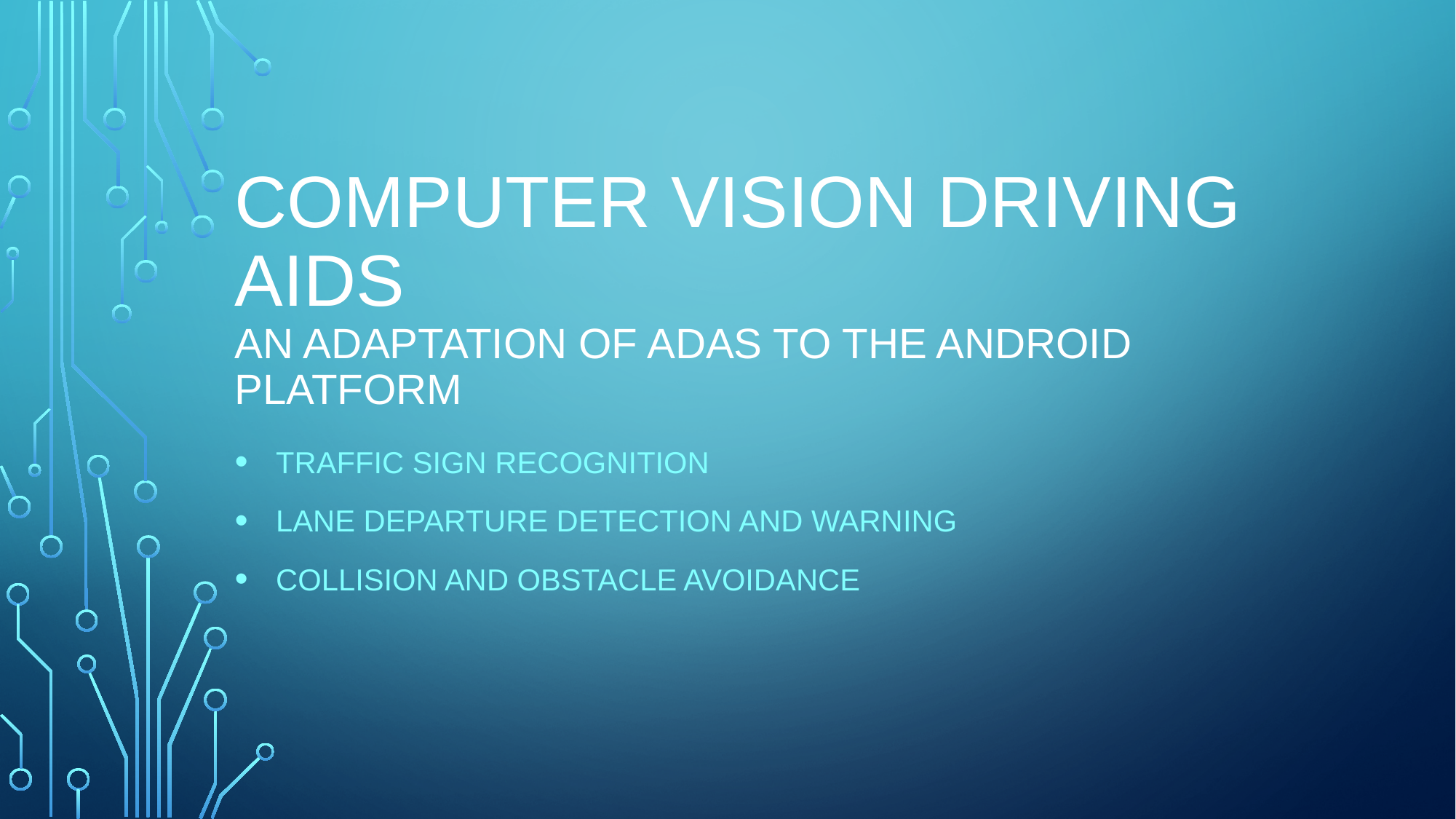

# Computer vision driving aids an adaptation of adas to the android platform
Traffic sign recognition
Lane departure detection and warning
Collision and obstacle avoidance